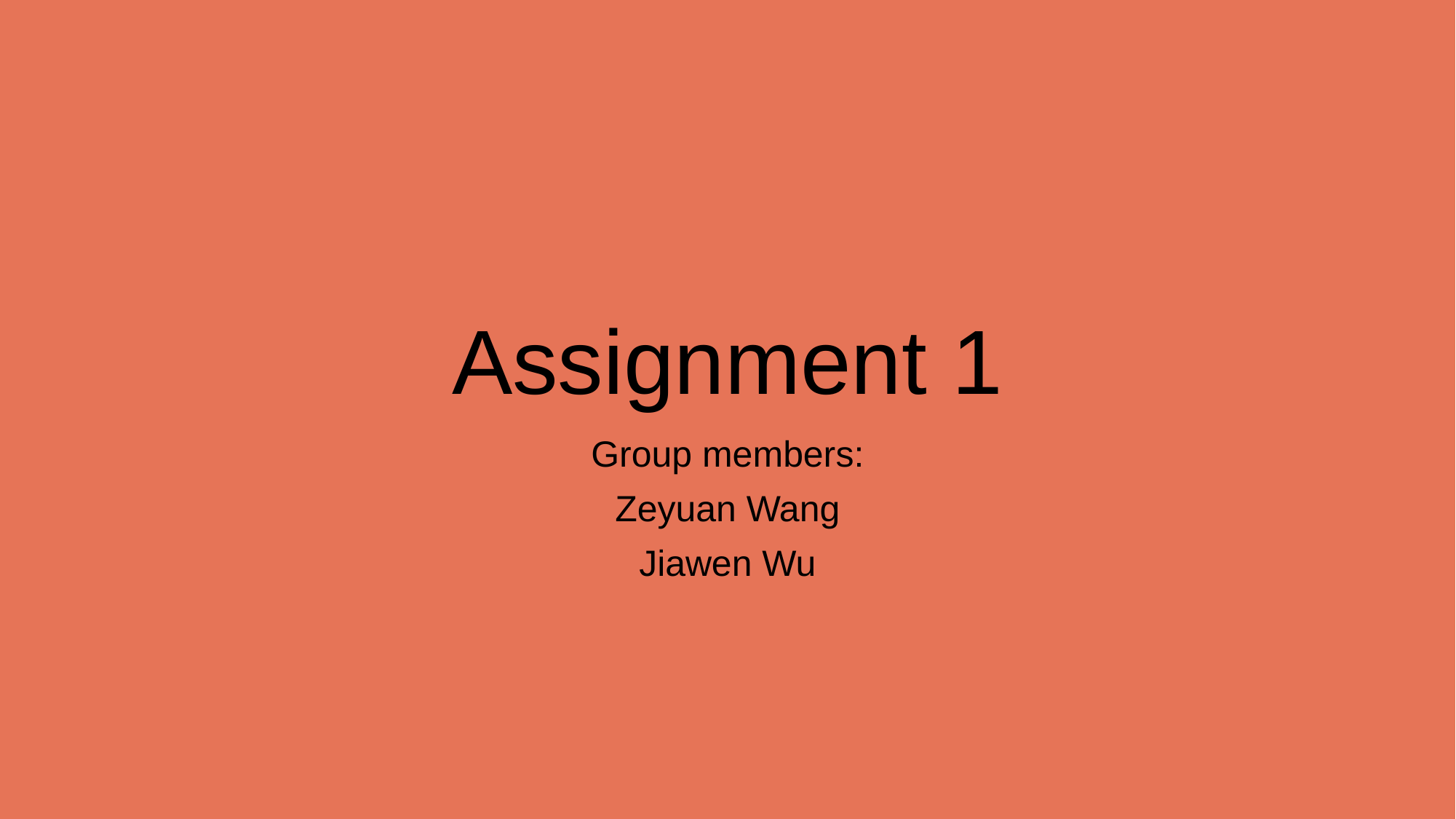

# Assignment 1
Group members:
Zeyuan Wang
Jiawen Wu